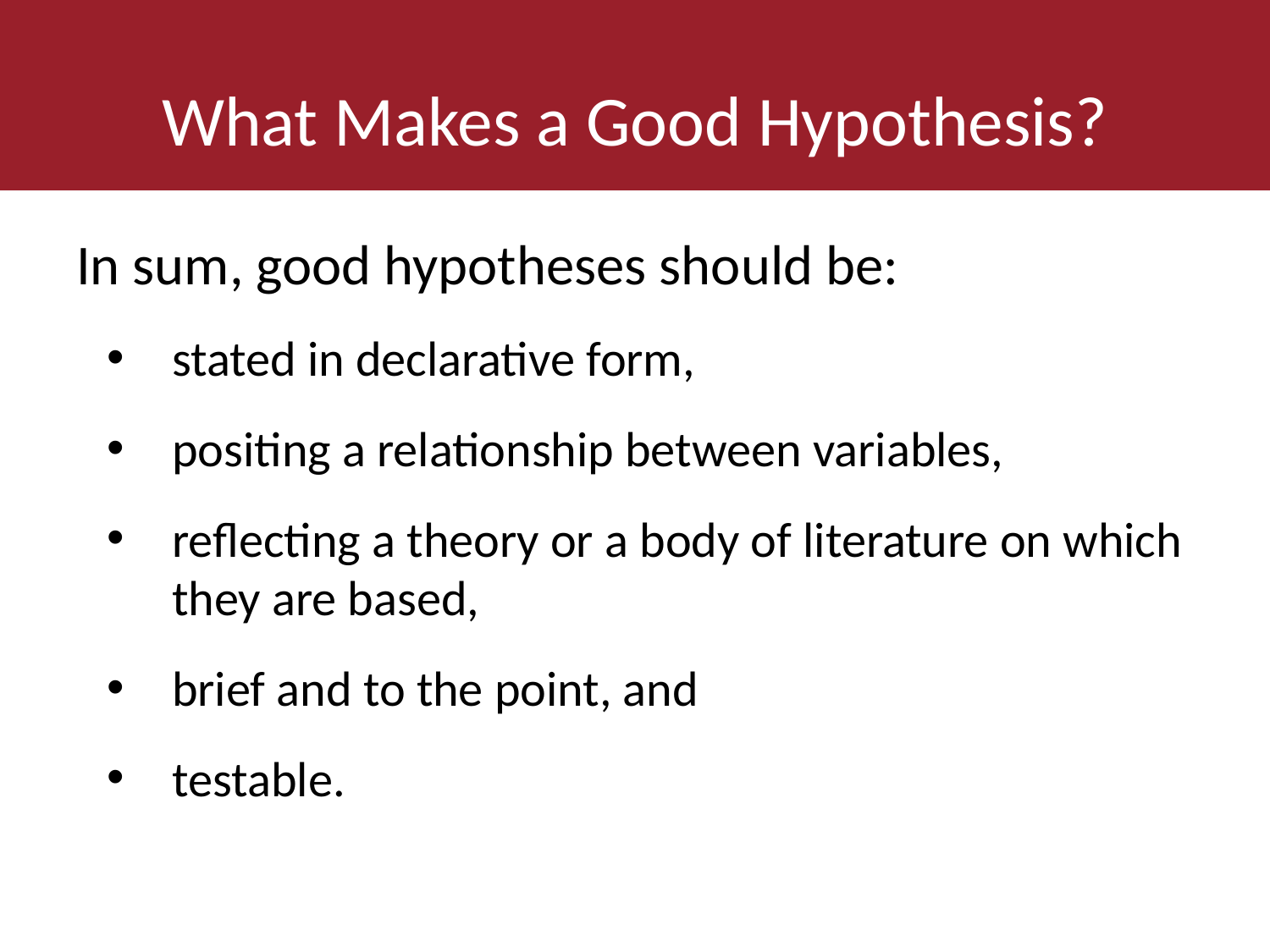

# What Makes a Good Hypothesis?
In sum, good hypotheses should be:
stated in declarative form,
positing a relationship between variables,
reflecting a theory or a body of literature on which they are based,
brief and to the point, and
testable.